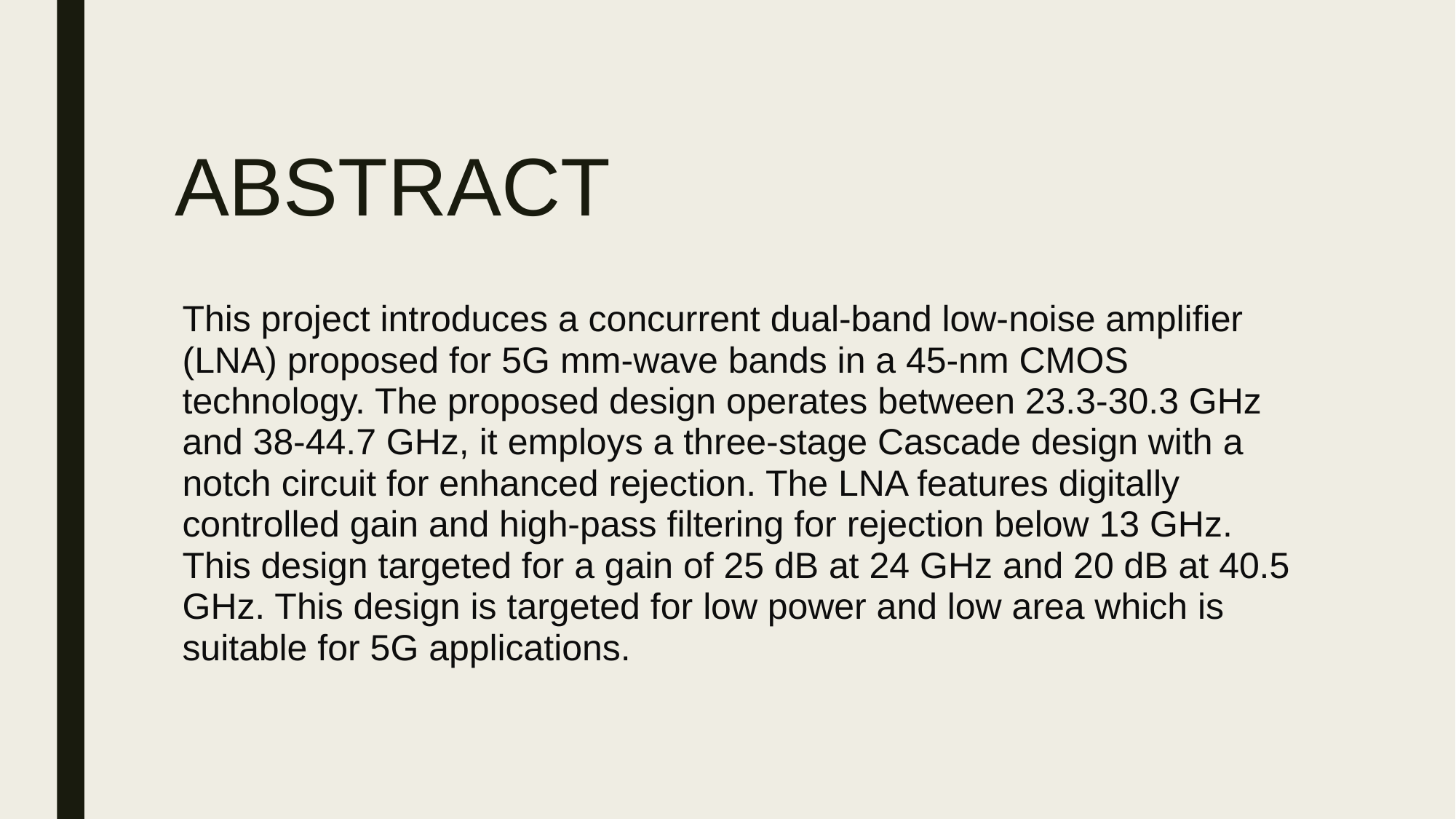

# ABSTRACT
This project introduces a concurrent dual-band low-noise amplifier (LNA) proposed for 5G mm-wave bands in a 45-nm CMOS technology. The proposed design operates between 23.3-30.3 GHz and 38-44.7 GHz, it employs a three-stage Cascade design with a notch circuit for enhanced rejection. The LNA features digitally controlled gain and high-pass filtering for rejection below 13 GHz. This design targeted for a gain of 25 dB at 24 GHz and 20 dB at 40.5 GHz. This design is targeted for low power and low area which is suitable for 5G applications.